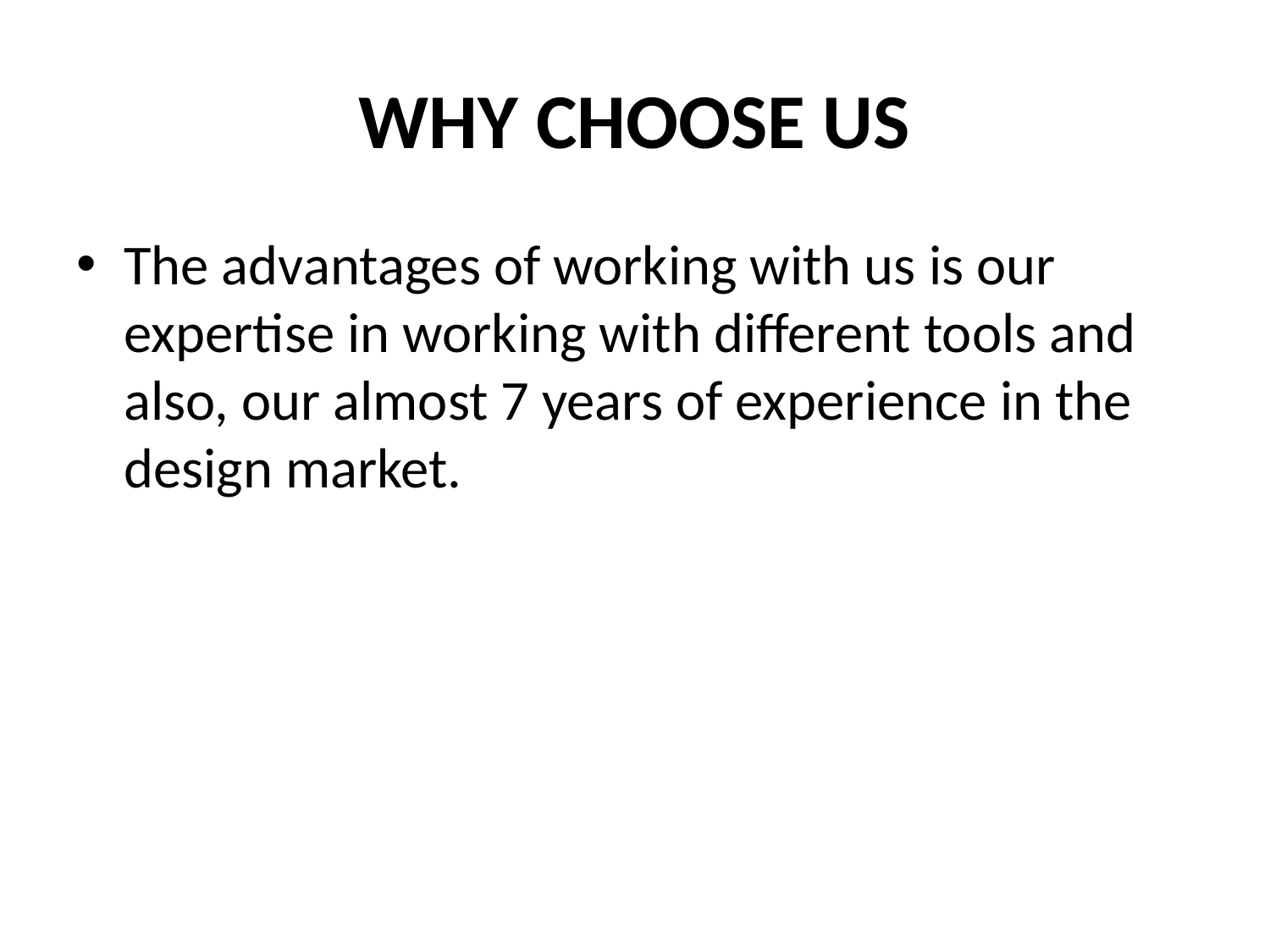

# WHY CHOOSE US
The advantages of working with us is our expertise in working with different tools and also, our almost 7 years of experience in the design market.